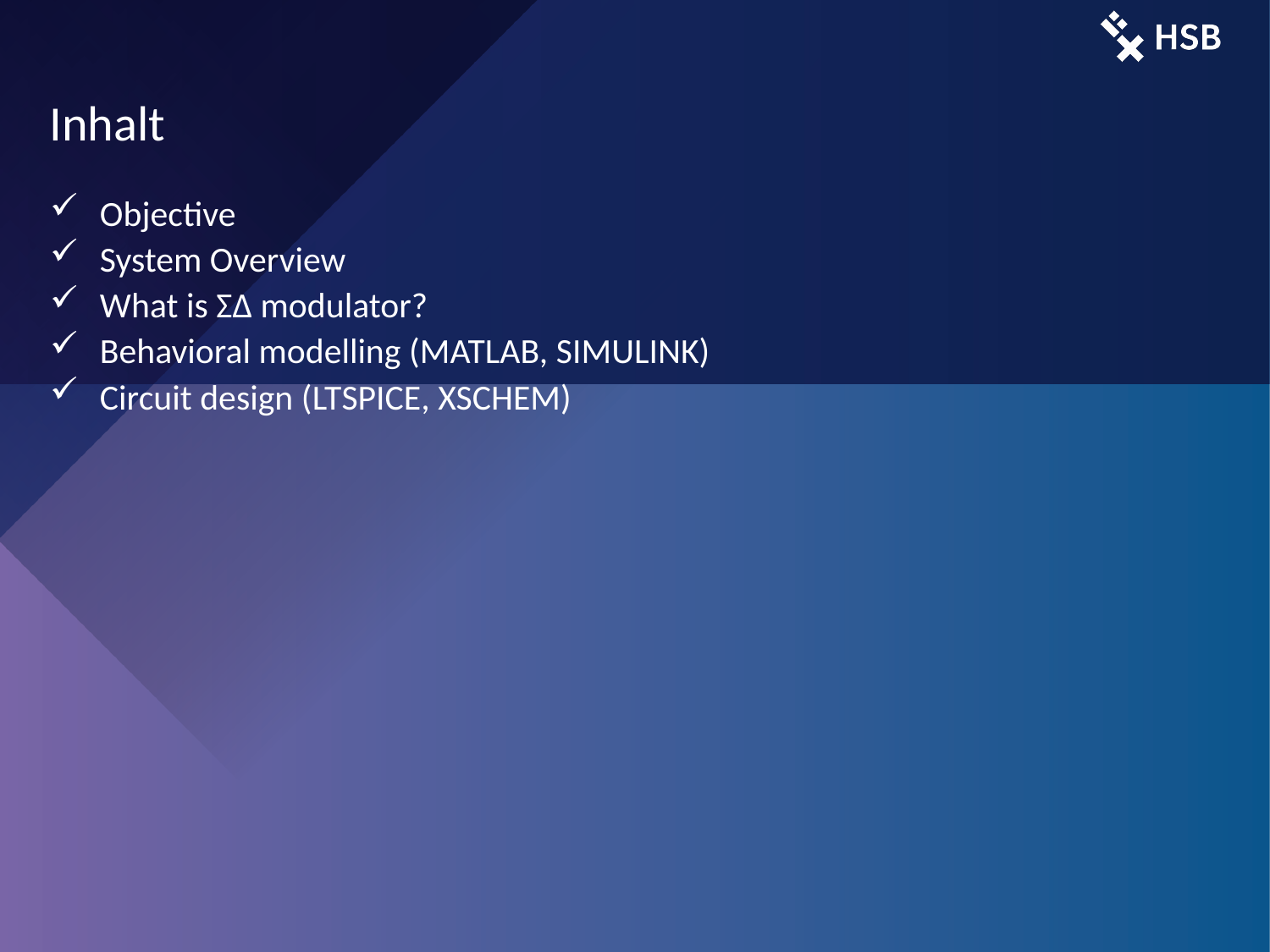

Objective
System Overview
What is Σ∆ modulator?
Behavioral modelling (MATLAB, SIMULINK)
Circuit design (LTSPICE, XSCHEM)